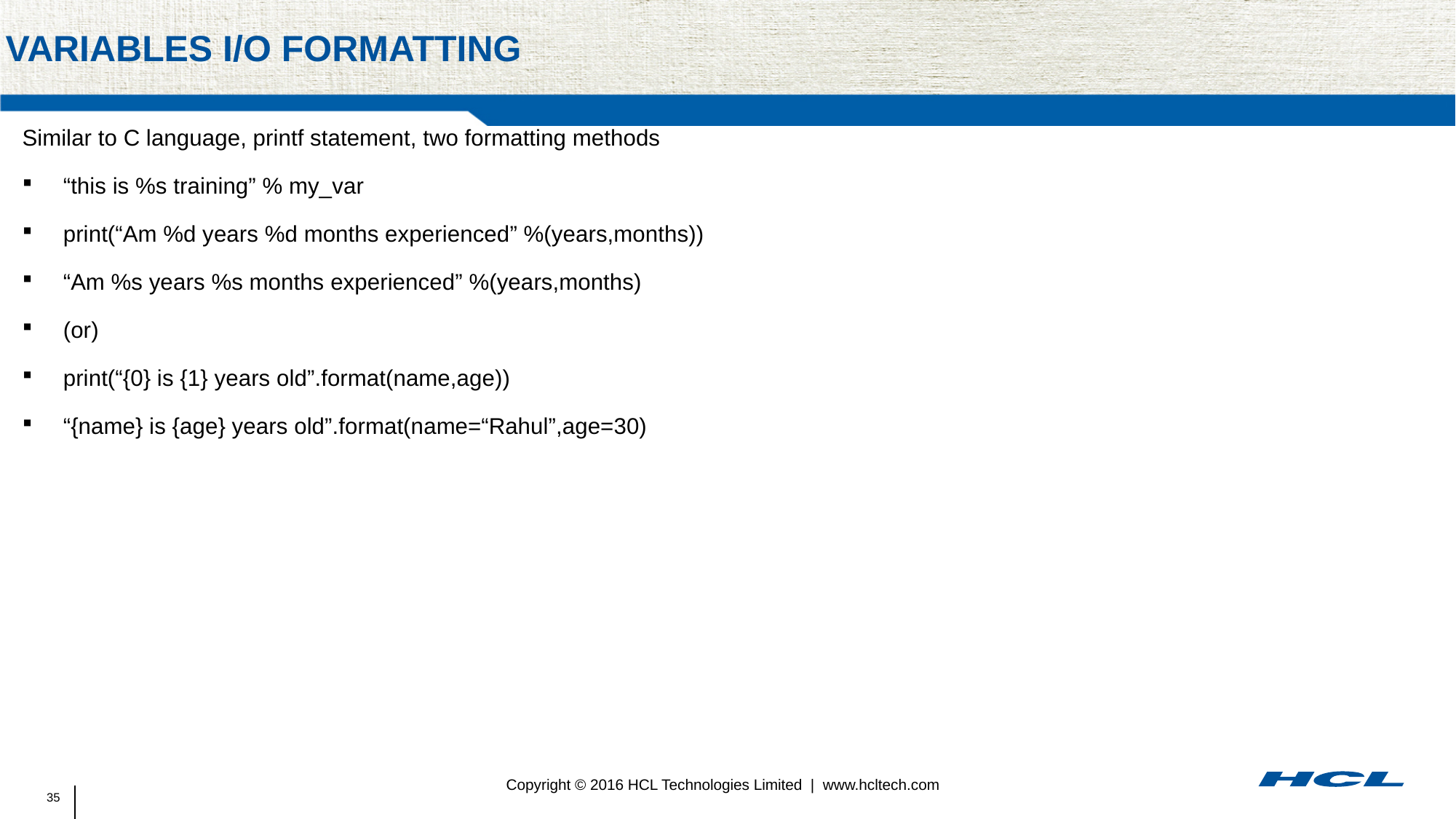

# Variables i/o Formatting
Similar to C language, printf statement, two formatting methods
“this is %s training” % my_var
print(“Am %d years %d months experienced” %(years,months))
“Am %s years %s months experienced” %(years,months)
(or)
print(“{0} is {1} years old”.format(name,age))
“{name} is {age} years old”.format(name=“Rahul”,age=30)